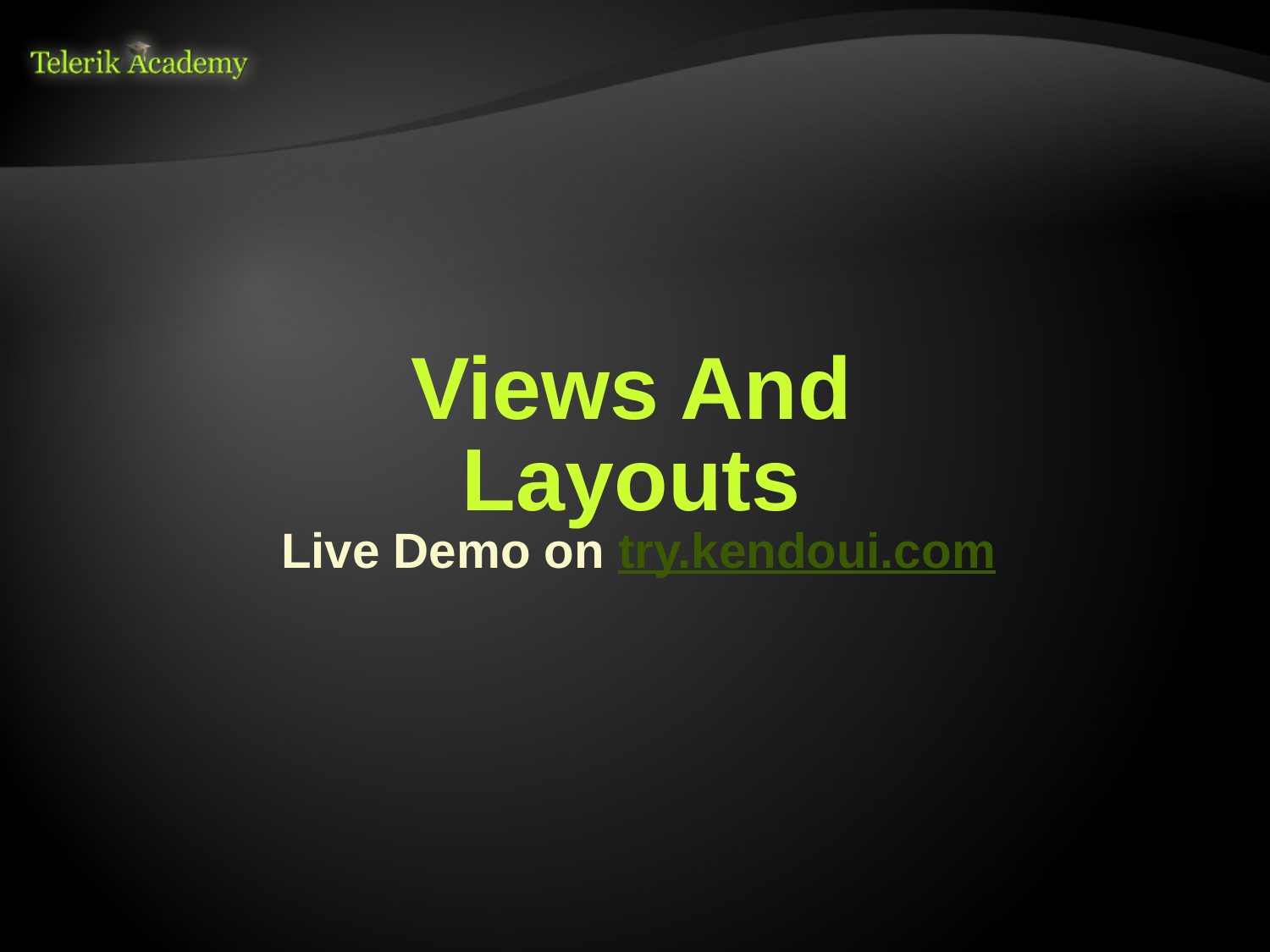

# Views And Layouts
Live Demo on try.kendoui.com